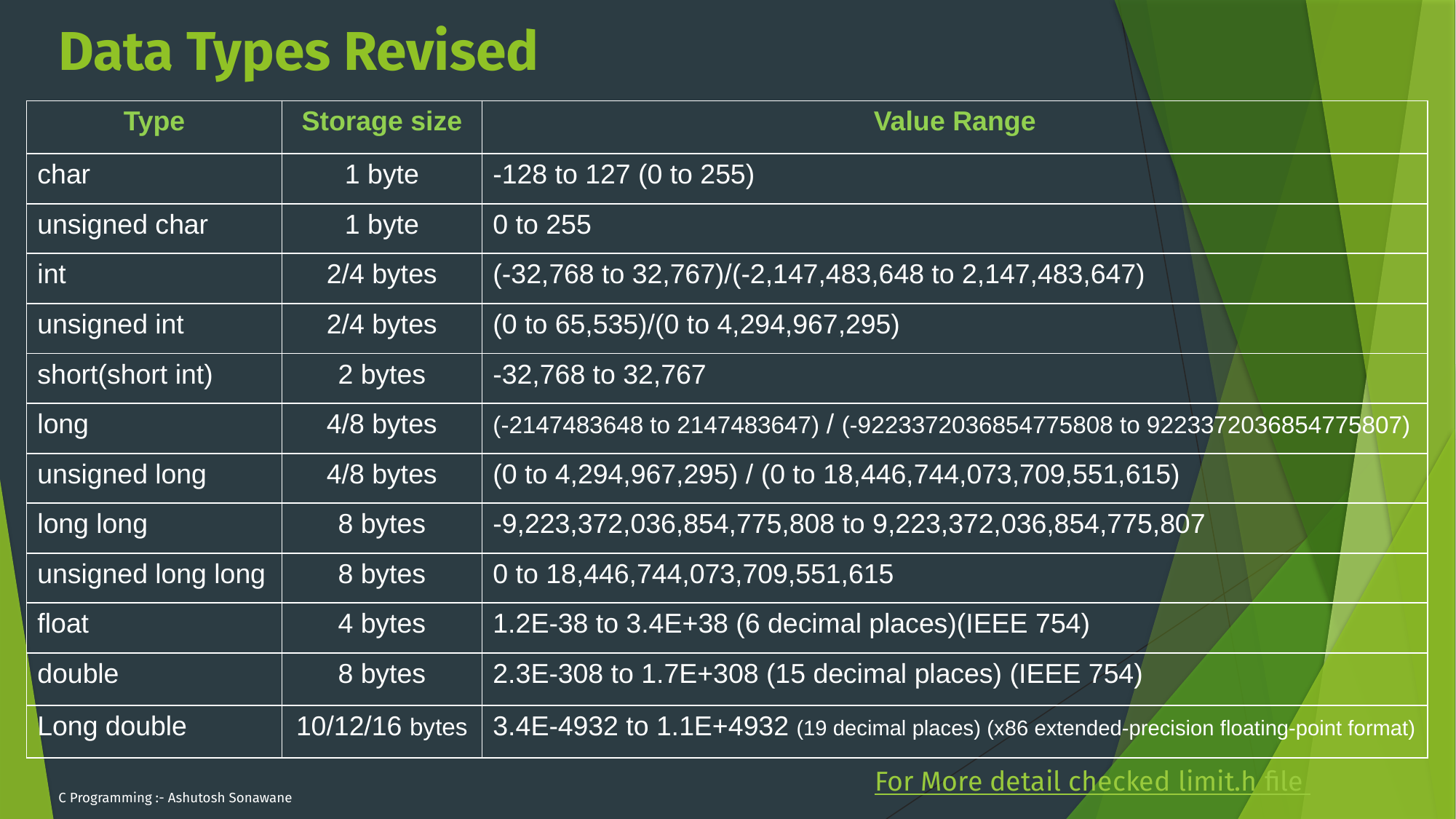

# Data Types Revised
| Type | Storage size | Value Range |
| --- | --- | --- |
| char | 1 byte | -128 to 127 (0 to 255) |
| unsigned char | 1 byte | 0 to 255 |
| int | 2/4 bytes | (-32,768 to 32,767)/(-2,147,483,648 to 2,147,483,647) |
| unsigned int | 2/4 bytes | (0 to 65,535)/(0 to 4,294,967,295) |
| short(short int) | 2 bytes | -32,768 to 32,767 |
| long | 4/8 bytes | (-2147483648 to 2147483647) / (-9223372036854775808 to 9223372036854775807) |
| unsigned long | 4/8 bytes | (0 to 4,294,967,295) / (0 to 18,446,744,073,709,551,615) |
| long long | 8 bytes | -9,223,372,036,854,775,808 to 9,223,372,036,854,775,807 |
| unsigned long long | 8 bytes | 0 to 18,446,744,073,709,551,615 |
| float | 4 bytes | 1.2E-38 to 3.4E+38 (6 decimal places)(IEEE 754) |
| double | 8 bytes | 2.3E-308 to 1.7E+308 (15 decimal places) (IEEE 754) |
| Long double | 10/12/16 bytes | 3.4E-4932 to 1.1E+4932 (19 decimal places) (x86 extended-precision floating-point format) |
For More detail checked limit.h file
C Programming :- Ashutosh Sonawane